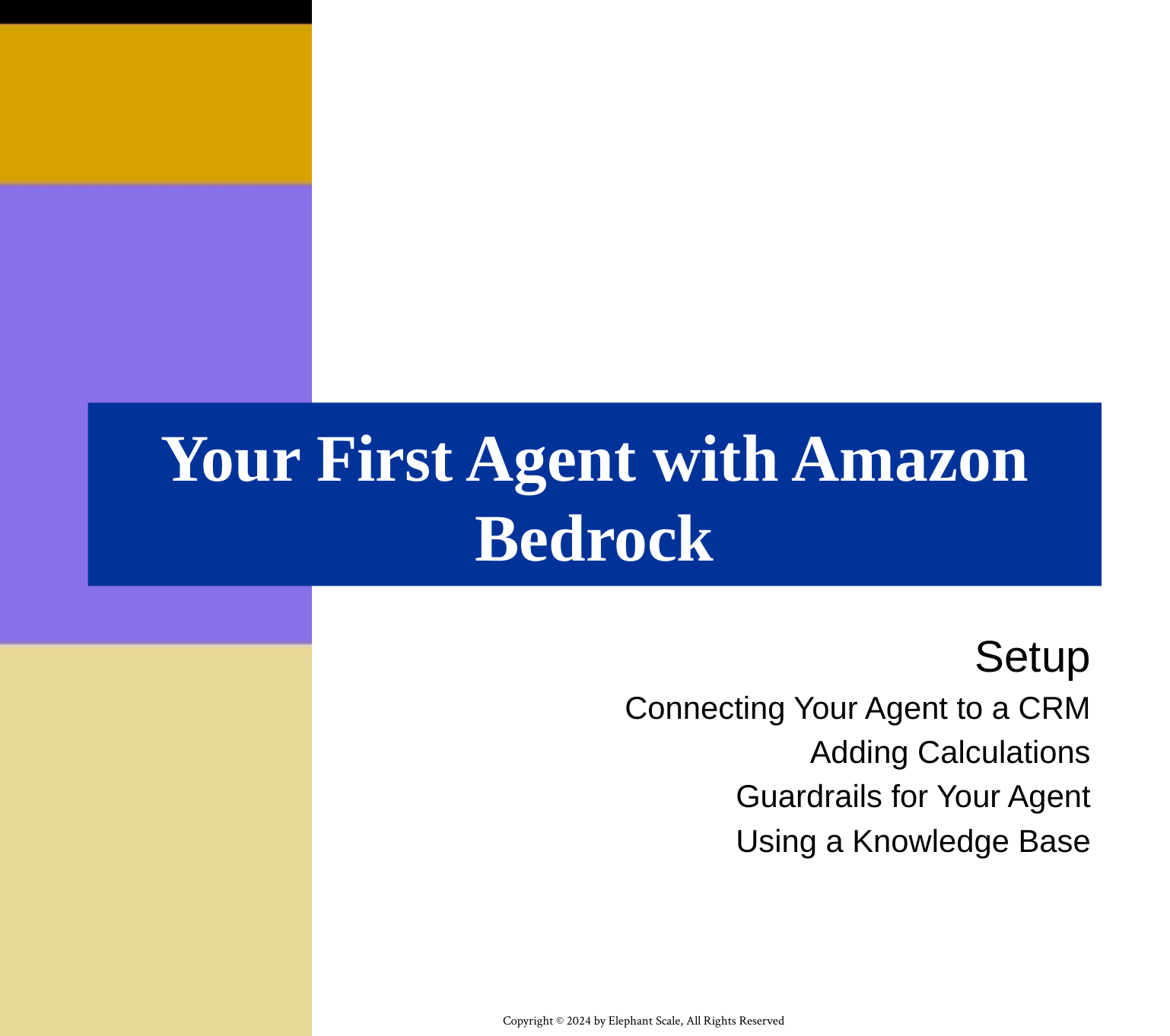

# Your First Agent with Amazon Bedrock
Setup
Connecting Your Agent to a CRM
Adding Calculations
Guardrails for Your Agent
Using a Knowledge Base
Copyright © 2024 by Elephant Scale, All Rights Reserved